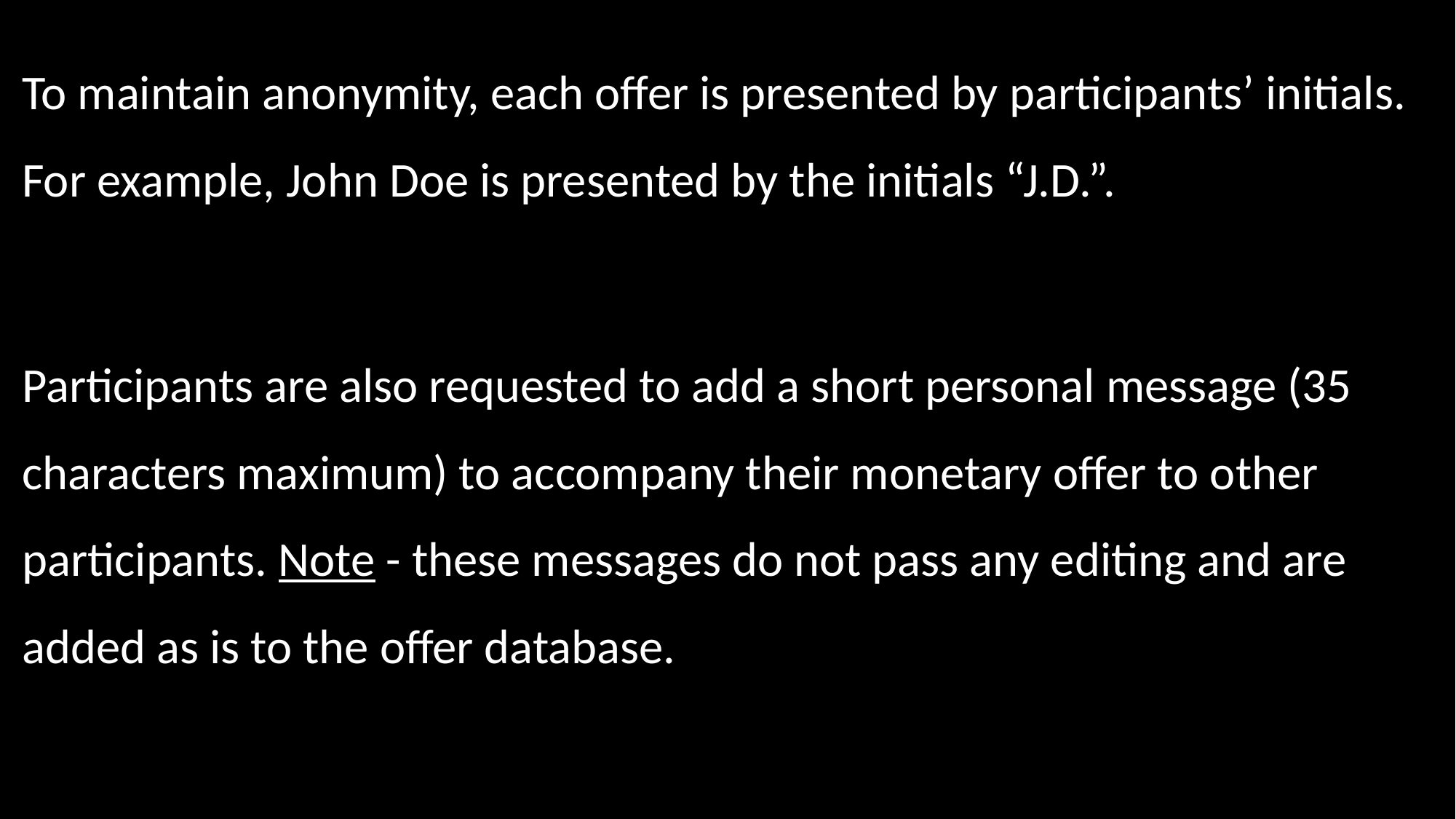

To maintain anonymity, each offer is presented by participants’ initials. For example, John Doe is presented by the initials “J.D.”.

Participants are also requested to add a short personal message (35 characters maximum) to accompany their monetary offer to other participants. Note - these messages do not pass any editing and are added as is to the offer database.